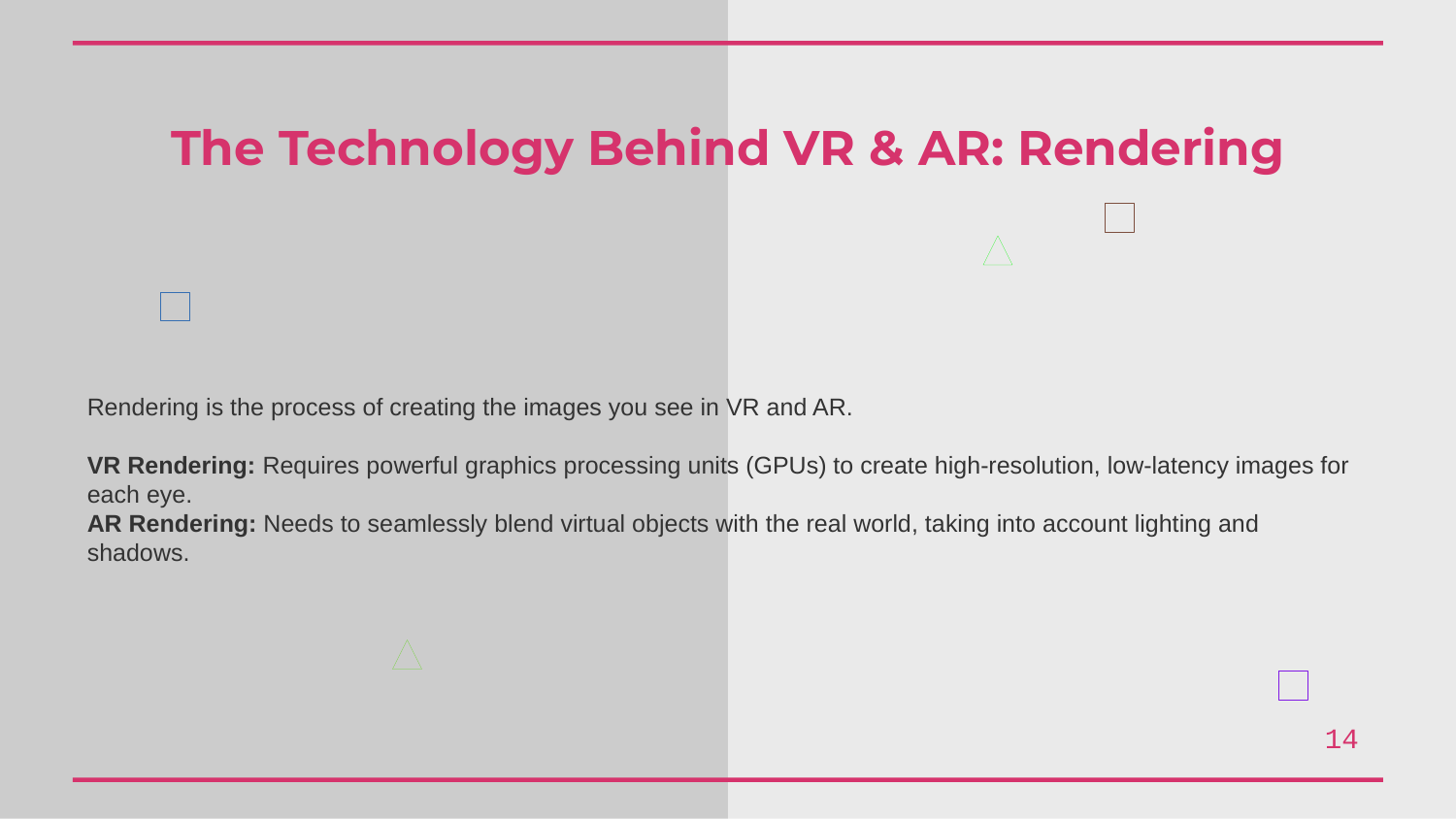

The Technology Behind VR & AR: Rendering

Rendering is the process of creating the images you see in VR and AR.

VR Rendering: Requires powerful graphics processing units (GPUs) to create high-resolution, low-latency images for each eye.
AR Rendering: Needs to seamlessly blend virtual objects with the real world, taking into account lighting and shadows.

14